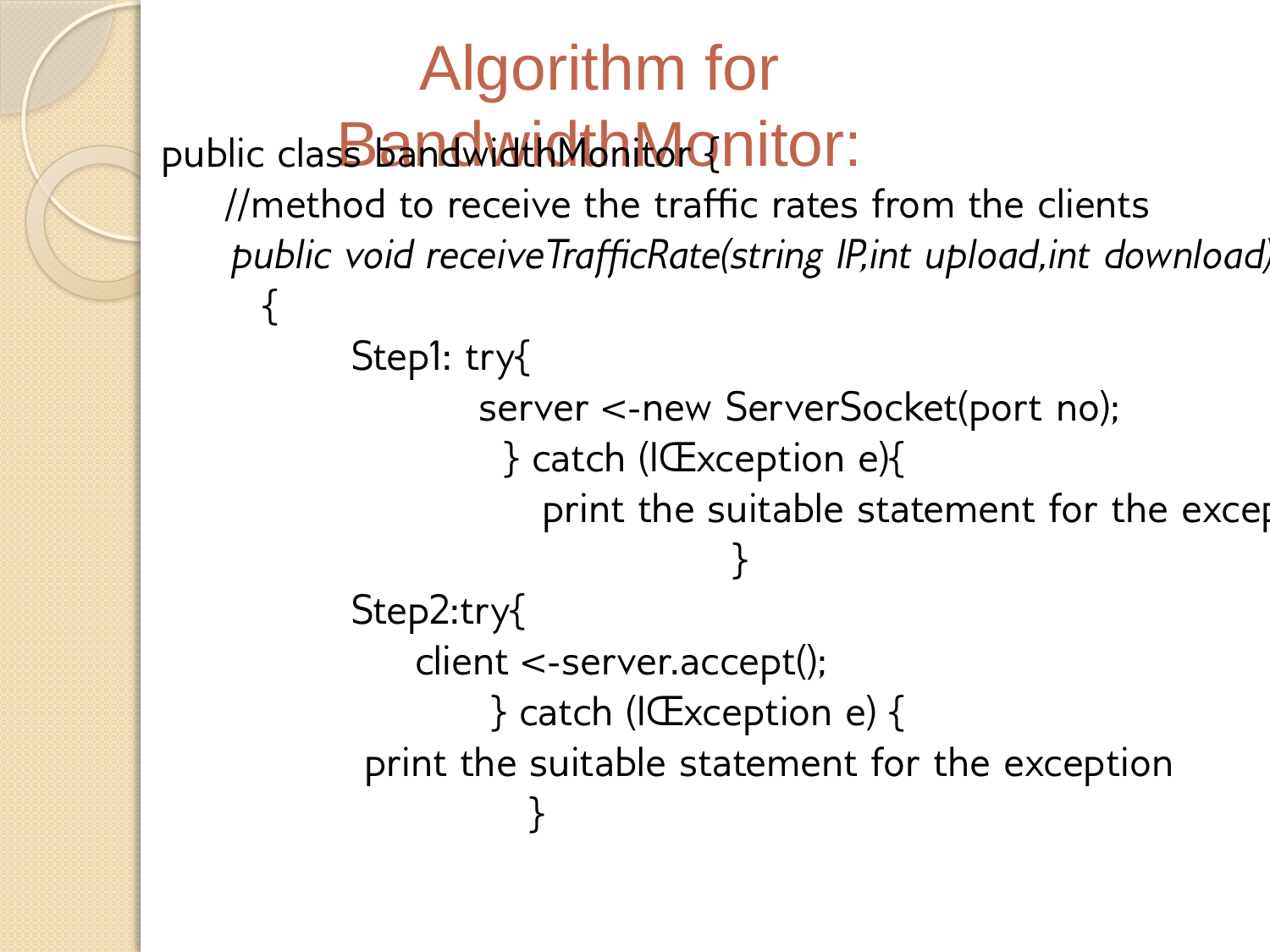

Algorithm for BandwidthMonitor:
public class bandwidthMonitor {
 	//method to receive the traffic rates from the clients
     public void receiveTrafficRate(string IP,int upload,int download)
	   {
			Step1: try{
 					server <-new ServerSocket(port no);
   	 			       } catch (IOException e){
		  		          print the suitable statement for the exception
		   	  	                         }
		     Step2:try{
	   			client <-server.accept();
			           } catch (IOException e) {
			 print the suitable statement for the exception
					    }